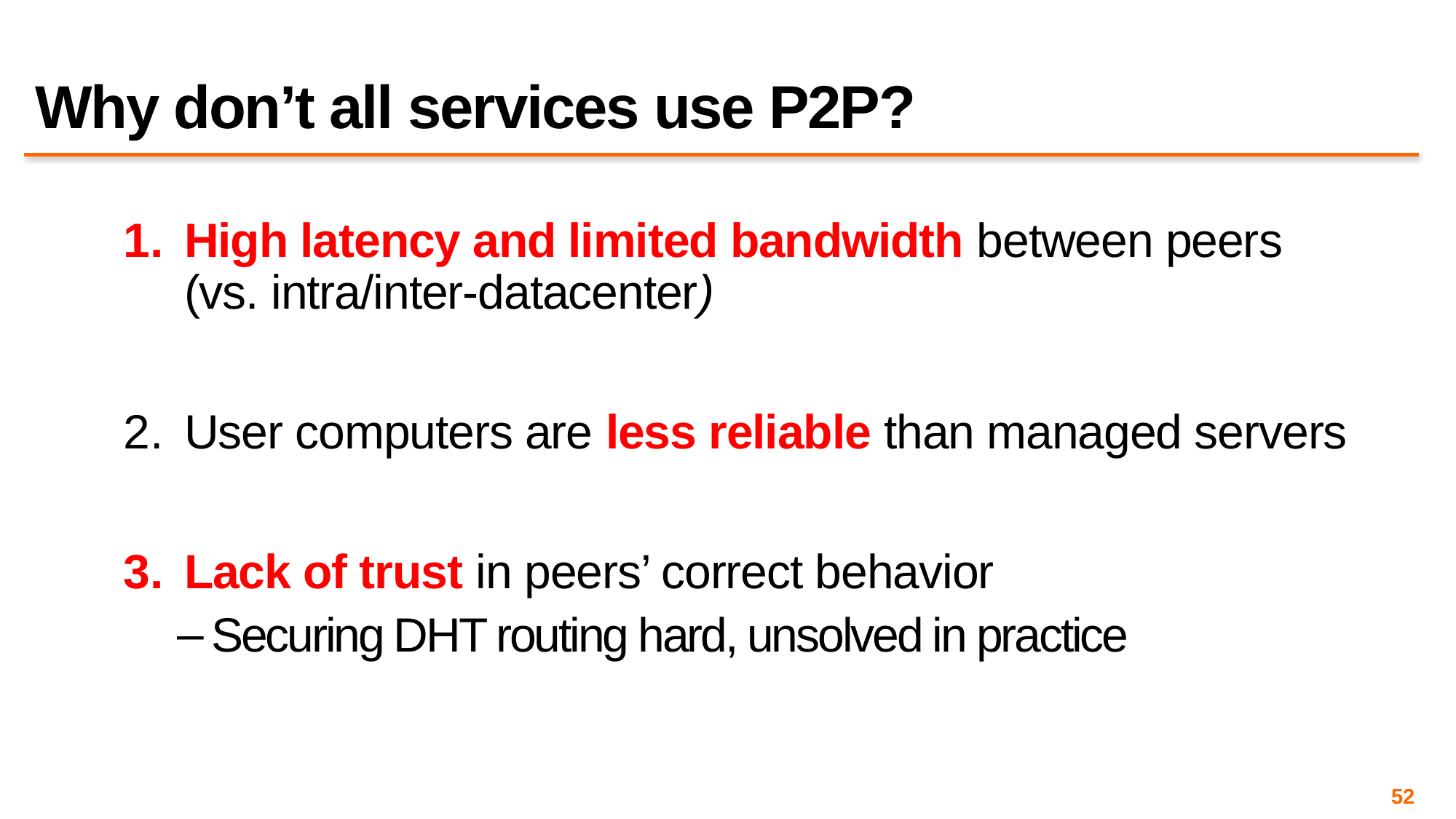

# Why don’t all services use P2P?
High latency and limited bandwidth between peers (vs. intra/inter-datacenter)

User computers are less reliable than managed servers

Lack of trust in peers’ correct behavior
Securing DHT routing hard, unsolved in practice

52